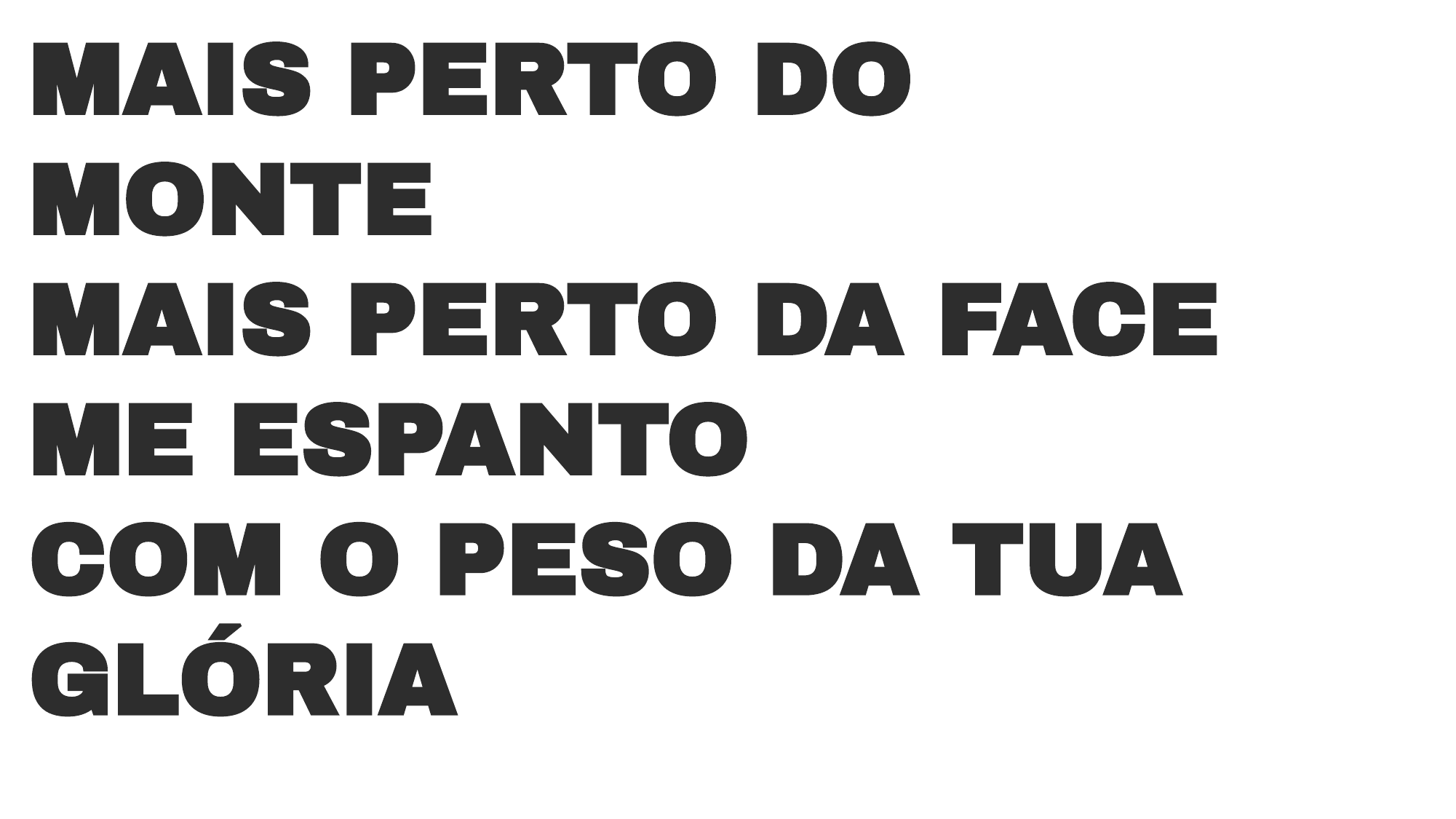

MAIS PERTO DO MONTE
MAIS PERTO DA FACE
ME ESPANTO
COM O PESO DA TUA GLÓRIA